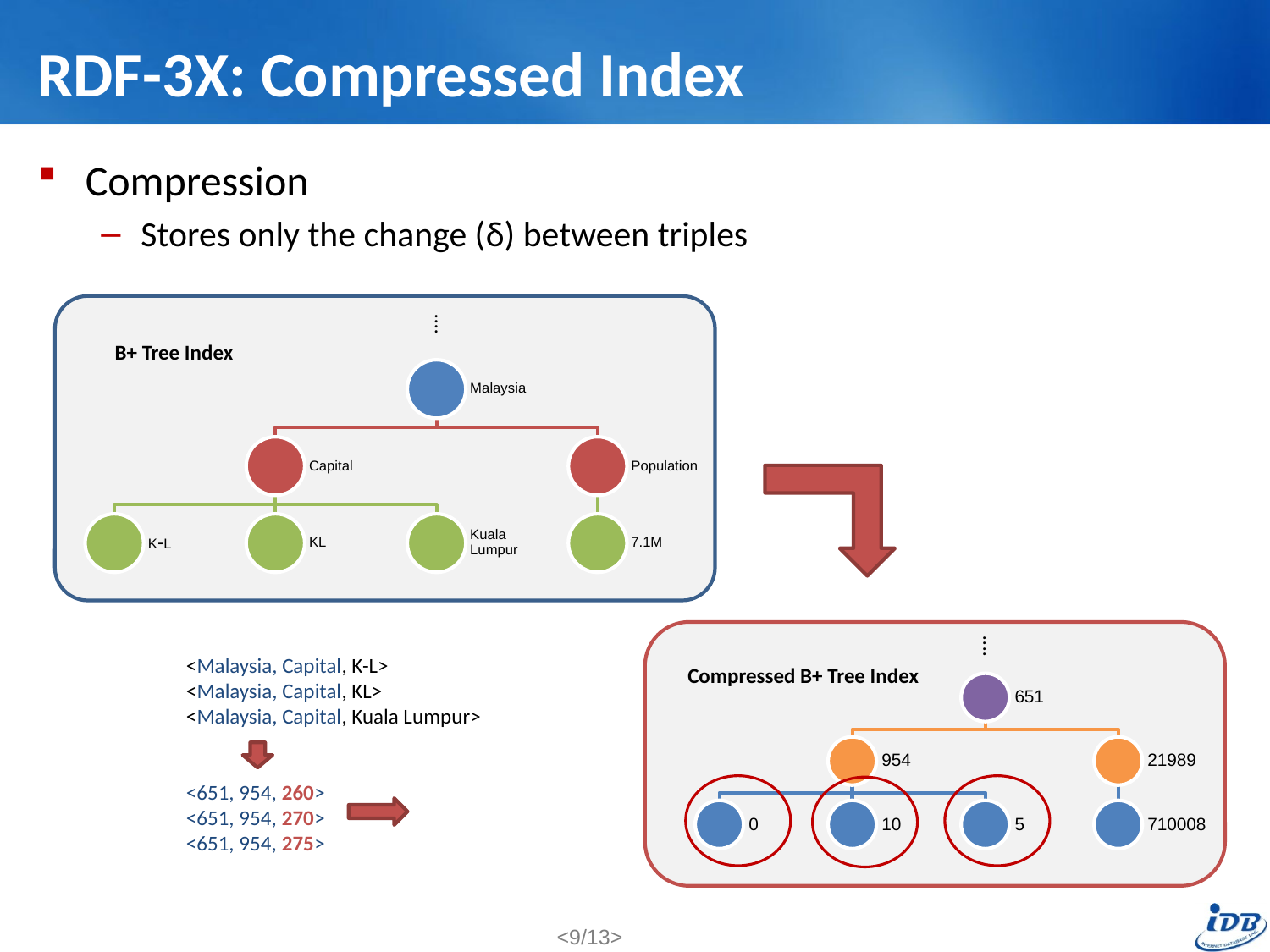

# RDF-3X: Compressed Index
Compression
Stores only the change (δ) between triples

.
.
.
.

B+ Tree Index
Malaysia
Capital
K-L
KL
Kuala Lumpur
Population
7.1M

.
.
.
.

651
954
0
10
5
21989
710008
<Malaysia, Capital, K-L>
<Malaysia, Capital, KL>
<Malaysia, Capital, Kuala Lumpur>

<651, 954, 260>
<651, 954, 270>
<651, 954, 275>

Compressed B+ Tree Index